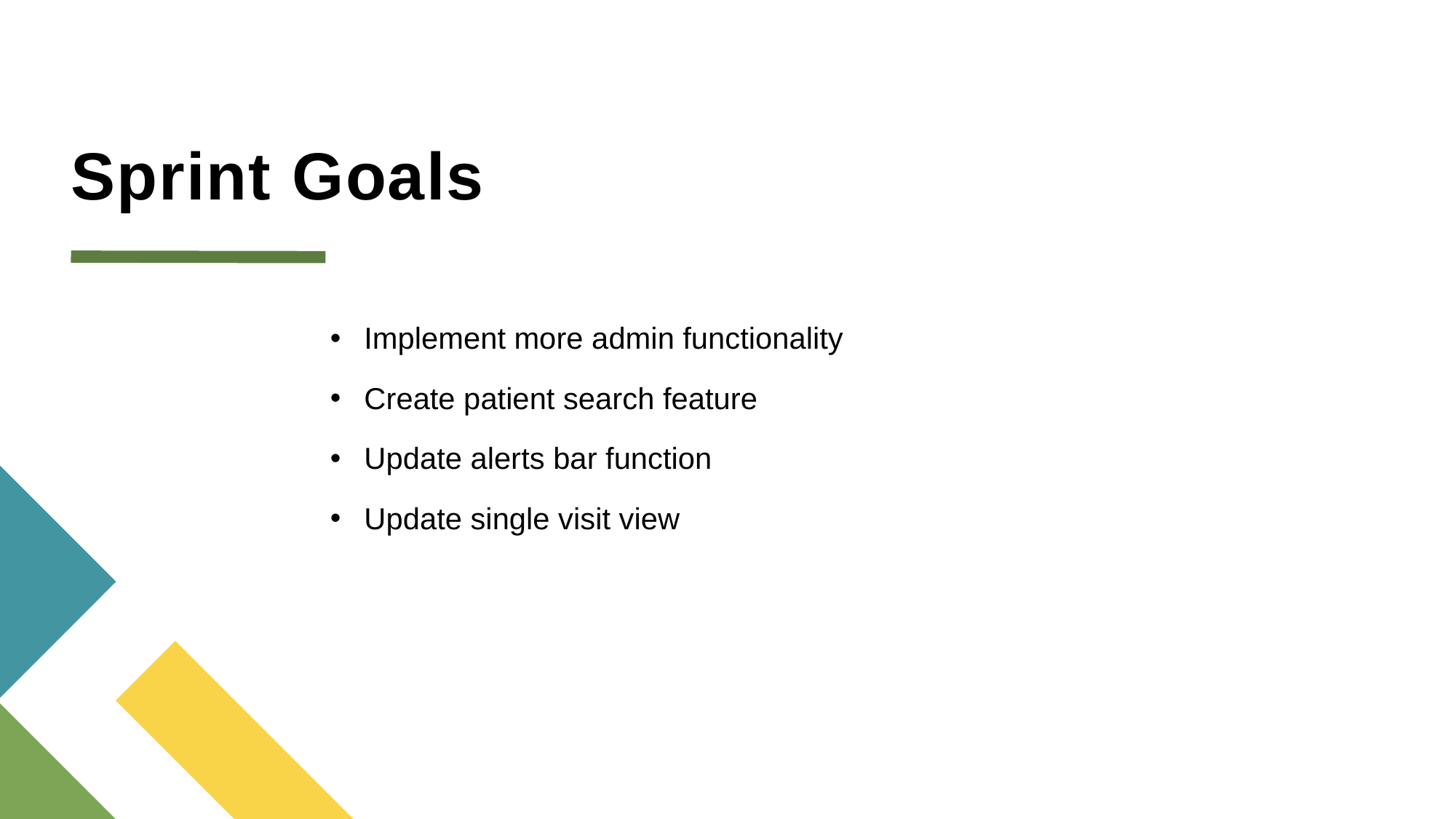

# Sprint Goals
Implement more admin functionality
Create patient search feature
Update alerts bar function
Update single visit view